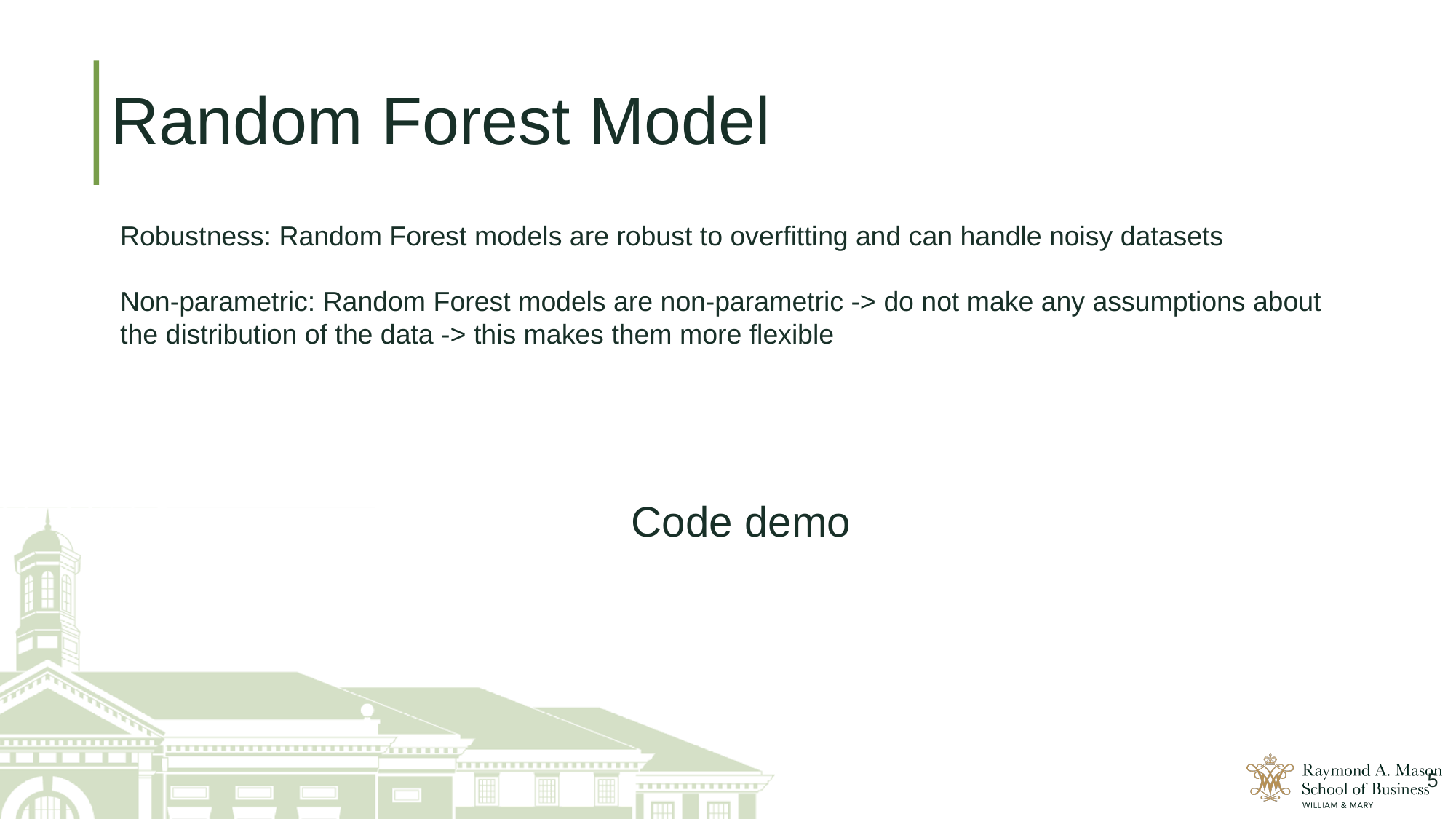

# Random Forest Model
Robustness: Random Forest models are robust to overfitting and can handle noisy datasets

Non-parametric: Random Forest models are non-parametric -> do not make any assumptions about the distribution of the data -> this makes them more flexible

Code demo
5